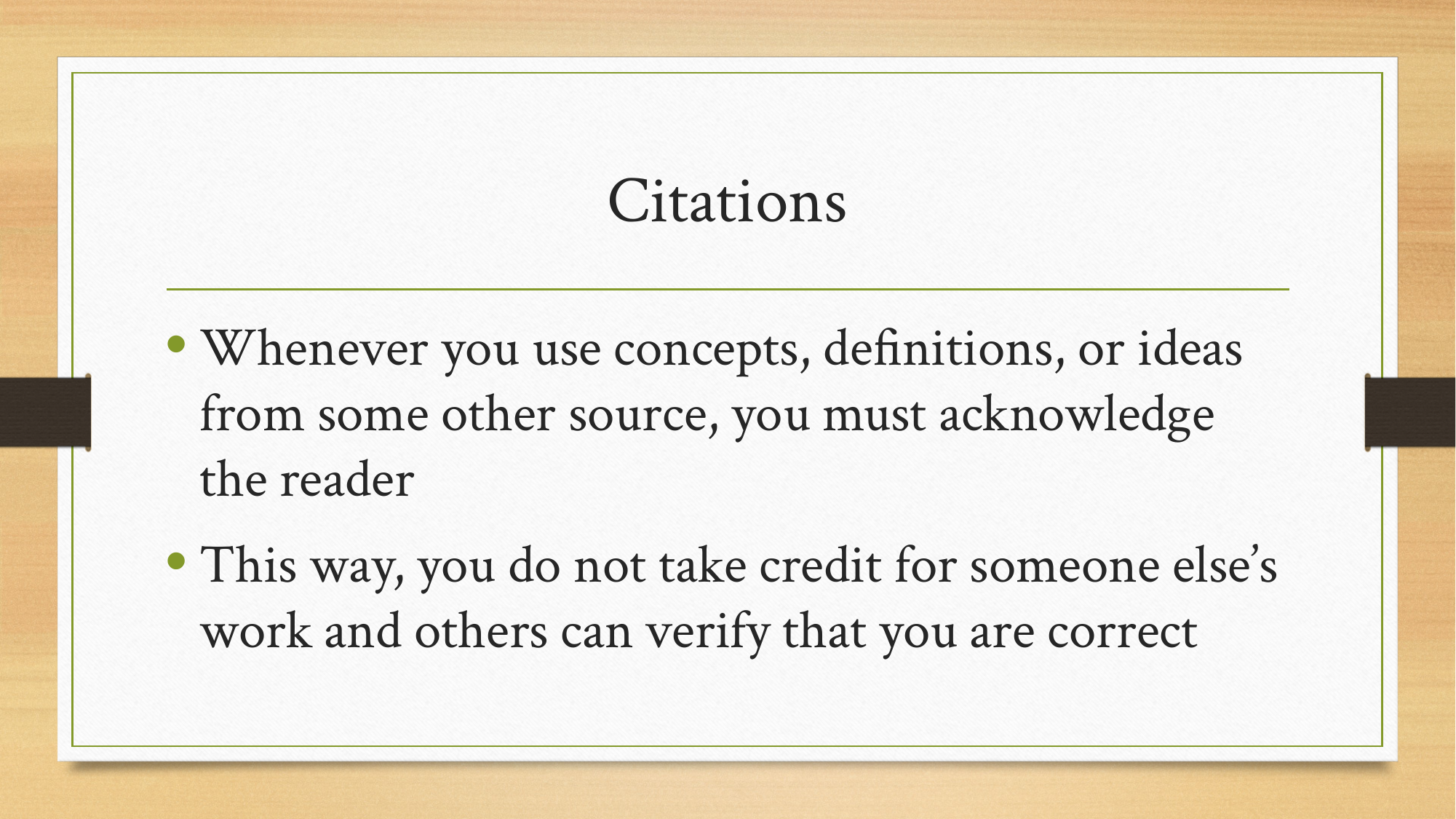

# Citations
Whenever you use concepts, definitions, or ideas from some other source, you must acknowledge the reader
This way, you do not take credit for someone else’s work and others can verify that you are correct